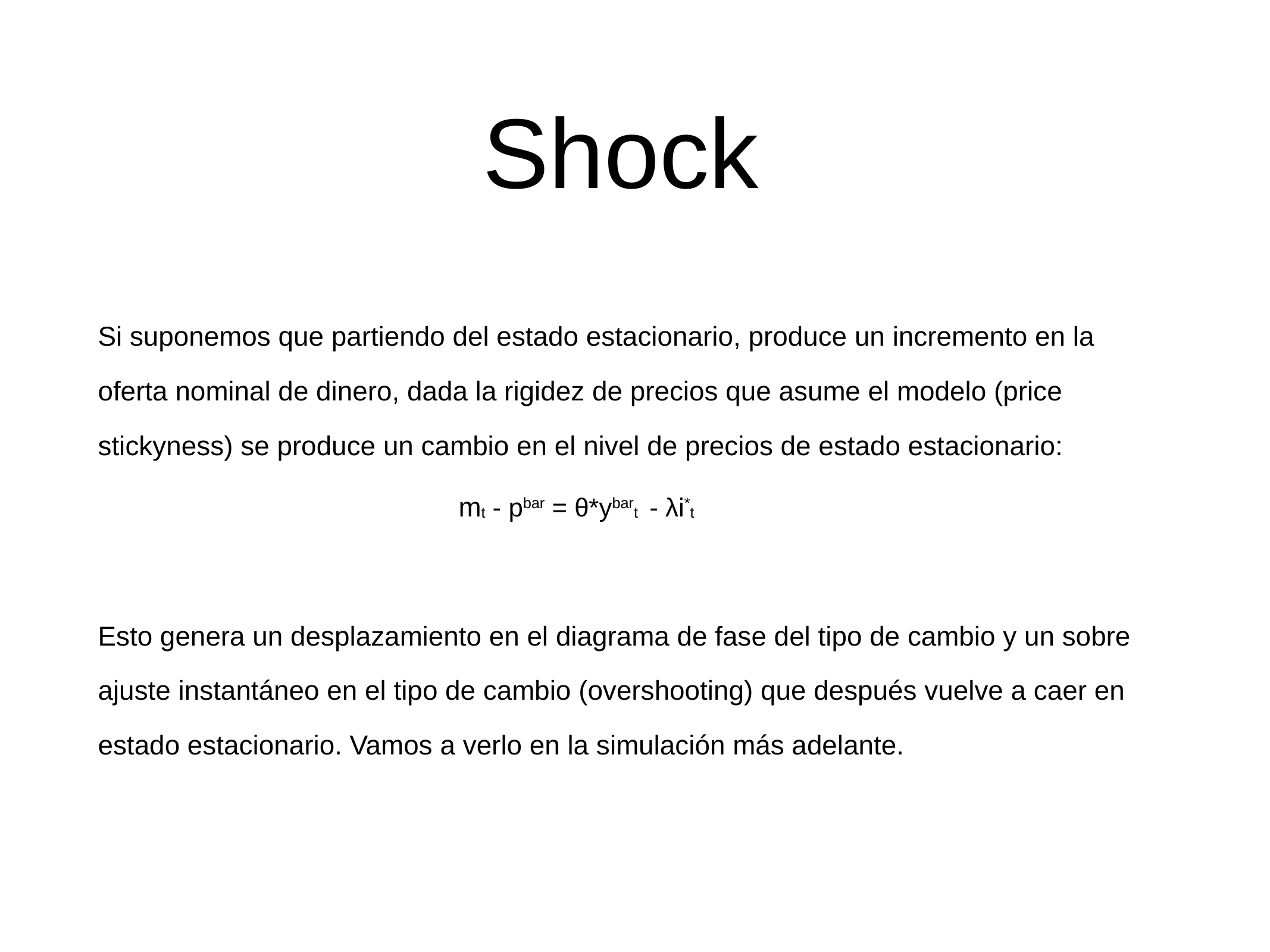

# Shock
Si suponemos que partiendo del estado estacionario, produce un incremento en la oferta nominal de dinero, dada la rigidez de precios que asume el modelo (price stickyness) se produce un cambio en el nivel de precios de estado estacionario:
                        mt - pbar = θ*ybart  - λi*t

Esto genera un desplazamiento en el diagrama de fase del tipo de cambio y un sobre ajuste instantáneo en el tipo de cambio (overshooting) que después vuelve a caer en estado estacionario. Vamos a verlo en la simulación más adelante.